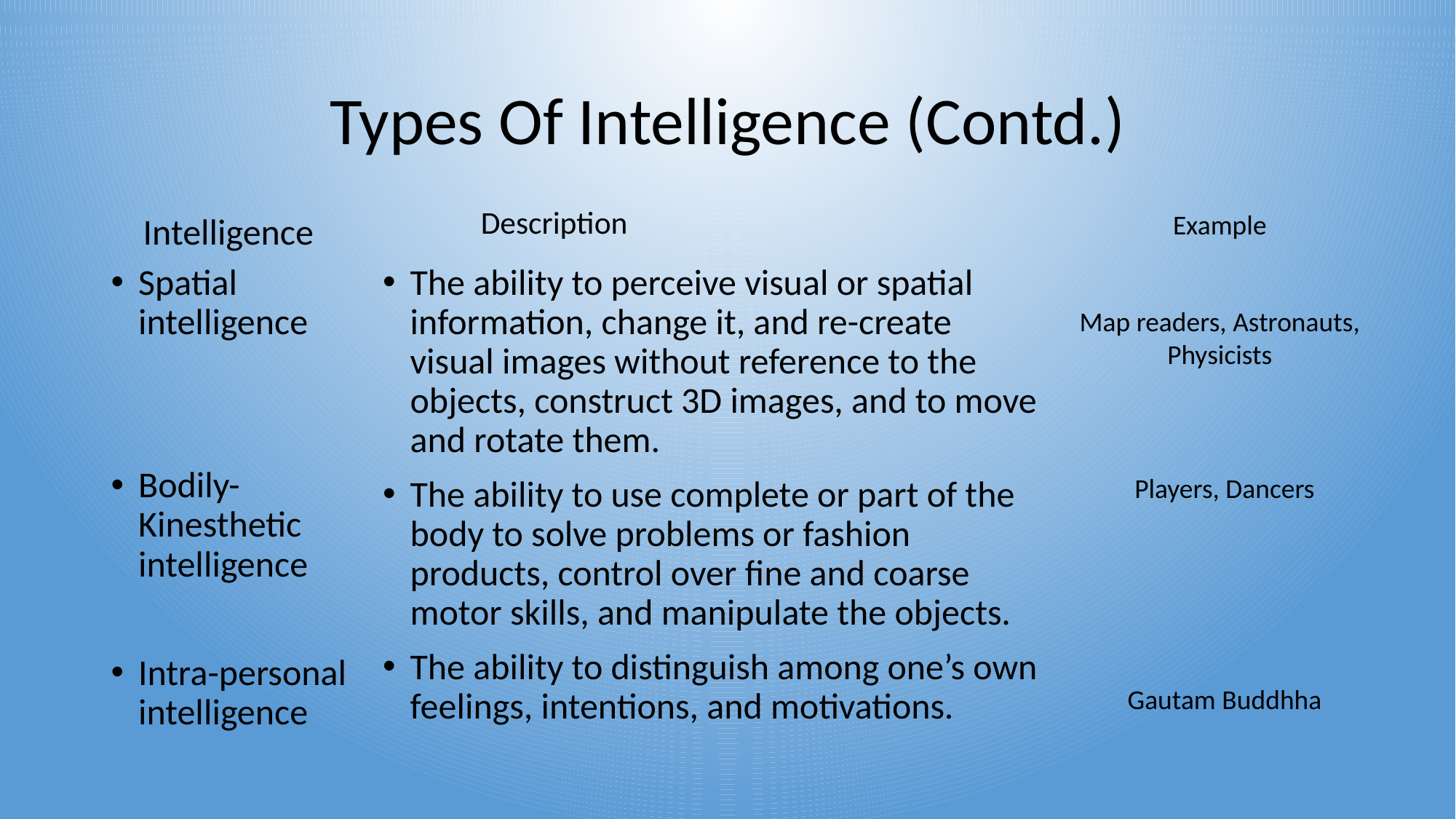

# Types Of Intelligence (Contd.)
Intelligence
Description
Example
Spatial intelligence

Bodily-Kinesthetic intelligence

Intra-personal intelligence
The ability to perceive visual or spatial information, change it, and re-create visual images without reference to the objects, construct 3D images, and to move and rotate them.
The ability to use complete or part of the body to solve problems or fashion products, control over fine and coarse motor skills, and manipulate the objects.
The ability to distinguish among one’s own feelings, intentions, and motivations.

Map readers, Astronauts, Physicists
Players, Dancers
Gautam Buddhha